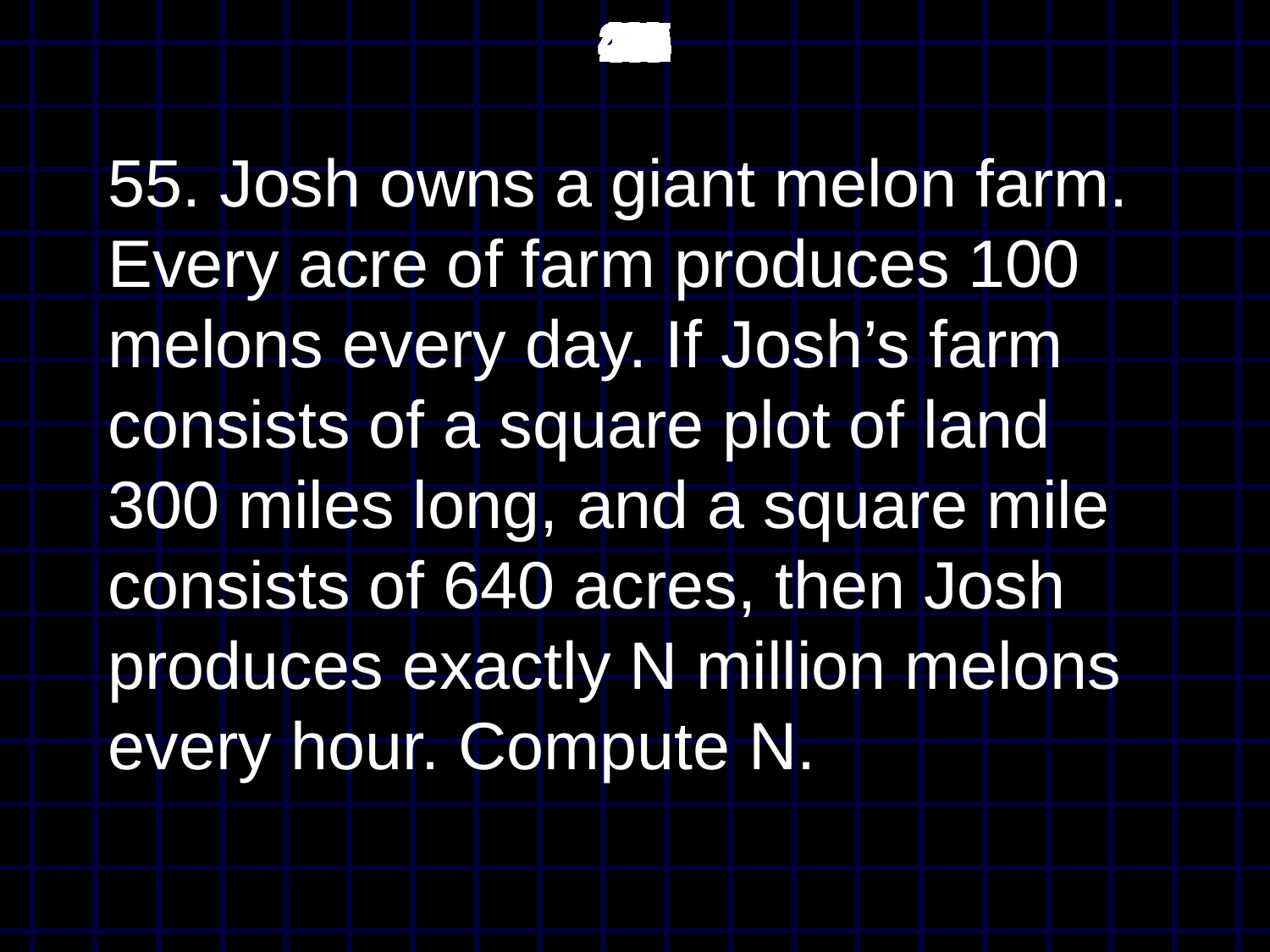

45
44
43
42
41
40
39
38
37
36
35
34
33
32
31
30
29
28
27
26
25
24
23
22
21
20
19
18
17
16
15
14
13
12
11
10
9
8
7
6
5
4
3
2
1
0

# 55. Josh owns a giant melon farm. Every acre of farm produces 100 melons every day. If Josh’s farm consists of a square plot of land 300 miles long, and a square mile consists of 640 acres, then Josh produces exactly N million melons every hour. Compute N.